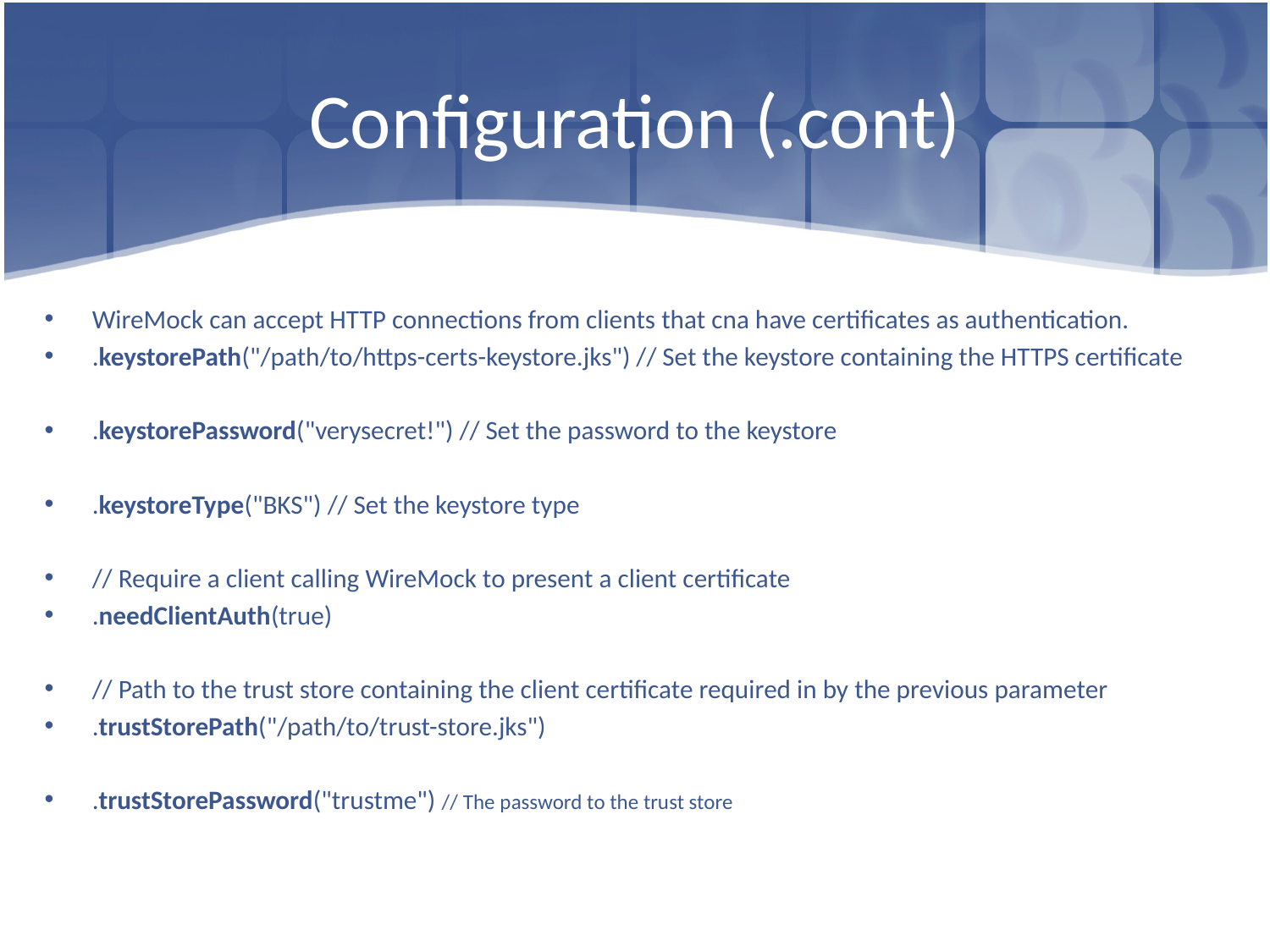

# Configuration (.cont)
WireMock can accept HTTP connections from clients that cna have certificates as authentication.
.keystorePath("/path/to/https-certs-keystore.jks") // Set the keystore containing the HTTPS certificate

.keystorePassword("verysecret!") // Set the password to the keystore

.keystoreType("BKS") // Set the keystore type

// Require a client calling WireMock to present a client certificate
.needClientAuth(true)

// Path to the trust store containing the client certificate required in by the previous parameter
.trustStorePath("/path/to/trust-store.jks")

.trustStorePassword("trustme") // The password to the trust store